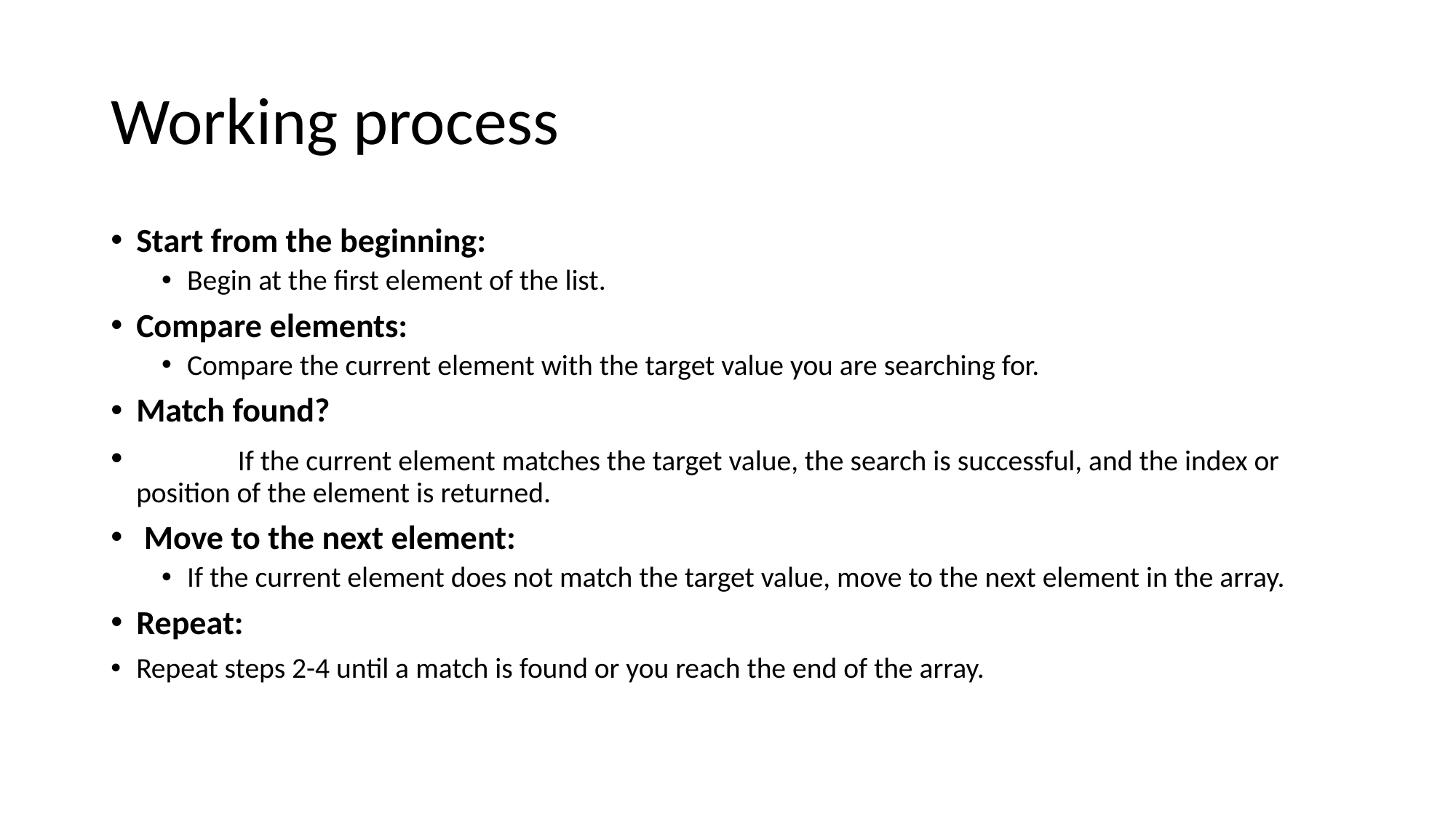

# Working process
Start from the beginning:
Begin at the first element of the list.
Compare elements:
Compare the current element with the target value you are searching for.
Match found?
	  If the current element matches the target value, the search is successful, and the index or position of the element is returned.
 Move to the next element:
If the current element does not match the target value, move to the next element in the array.
Repeat:
Repeat steps 2-4 until a match is found or you reach the end of the array.